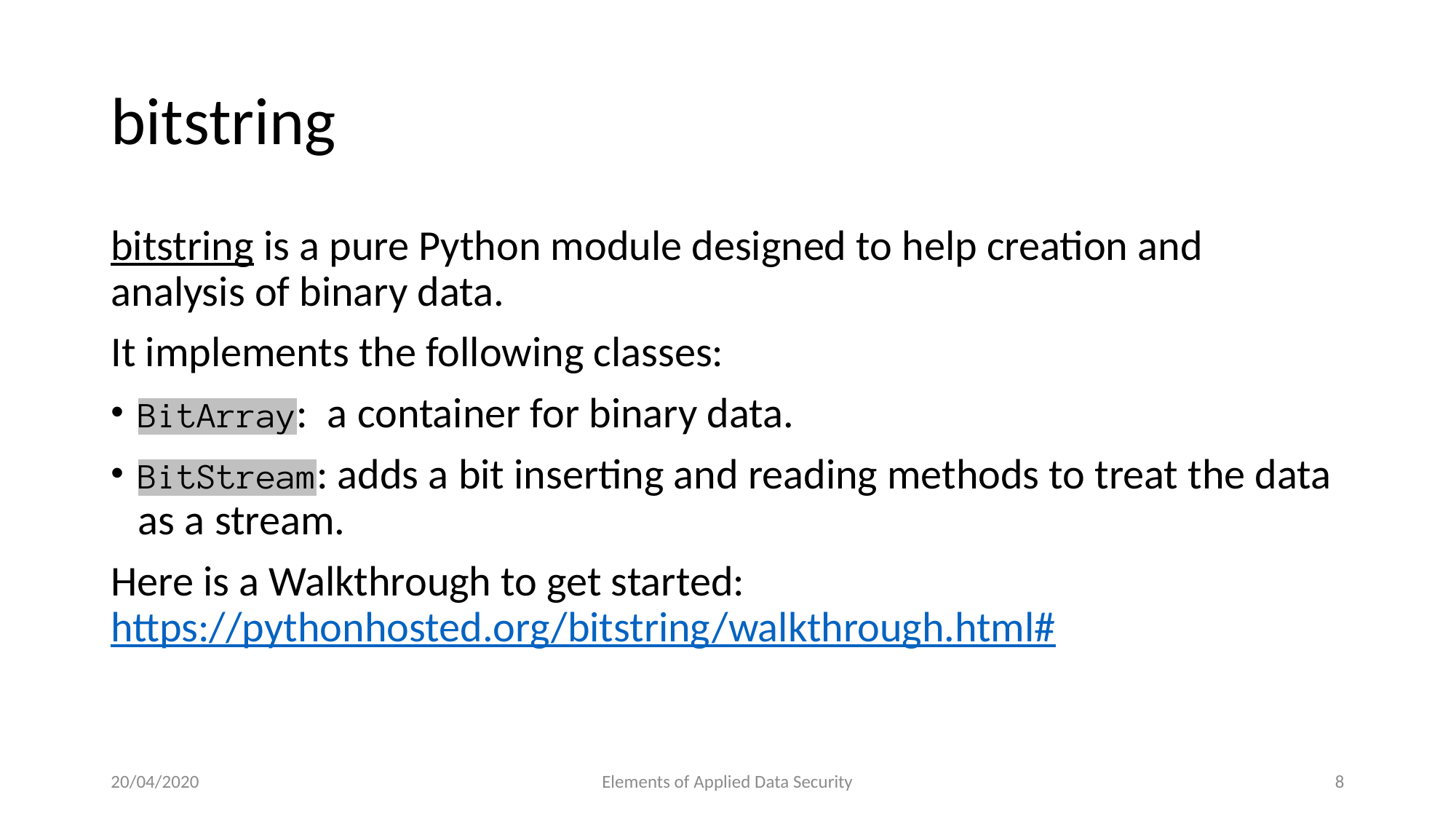

# bitstring
bitstring is a pure Python module designed to help creation and analysis of binary data.
It implements the following classes:
BitArray:  a container for binary data.
BitStream: adds a bit inserting and reading methods to treat the data as a stream.
Here is a Walkthrough to get started: https://pythonhosted.org/bitstring/walkthrough.html#
20/04/2020
Elements of Applied Data Security
8